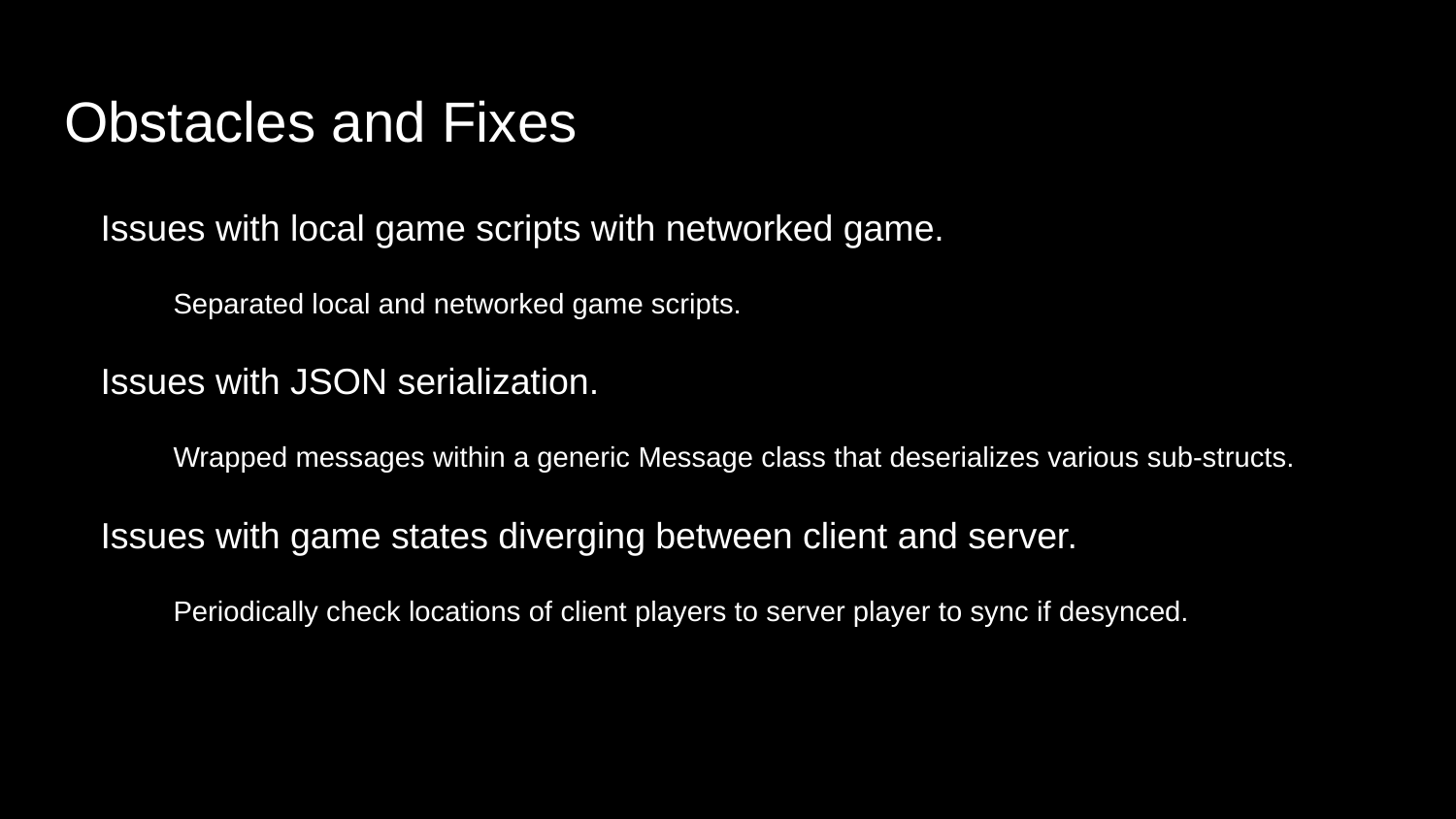

# Obstacles and Fixes
Issues with local game scripts with networked game.
Separated local and networked game scripts.
Issues with JSON serialization.
Wrapped messages within a generic Message class that deserializes various sub-structs.
Issues with game states diverging between client and server.
Periodically check locations of client players to server player to sync if desynced.